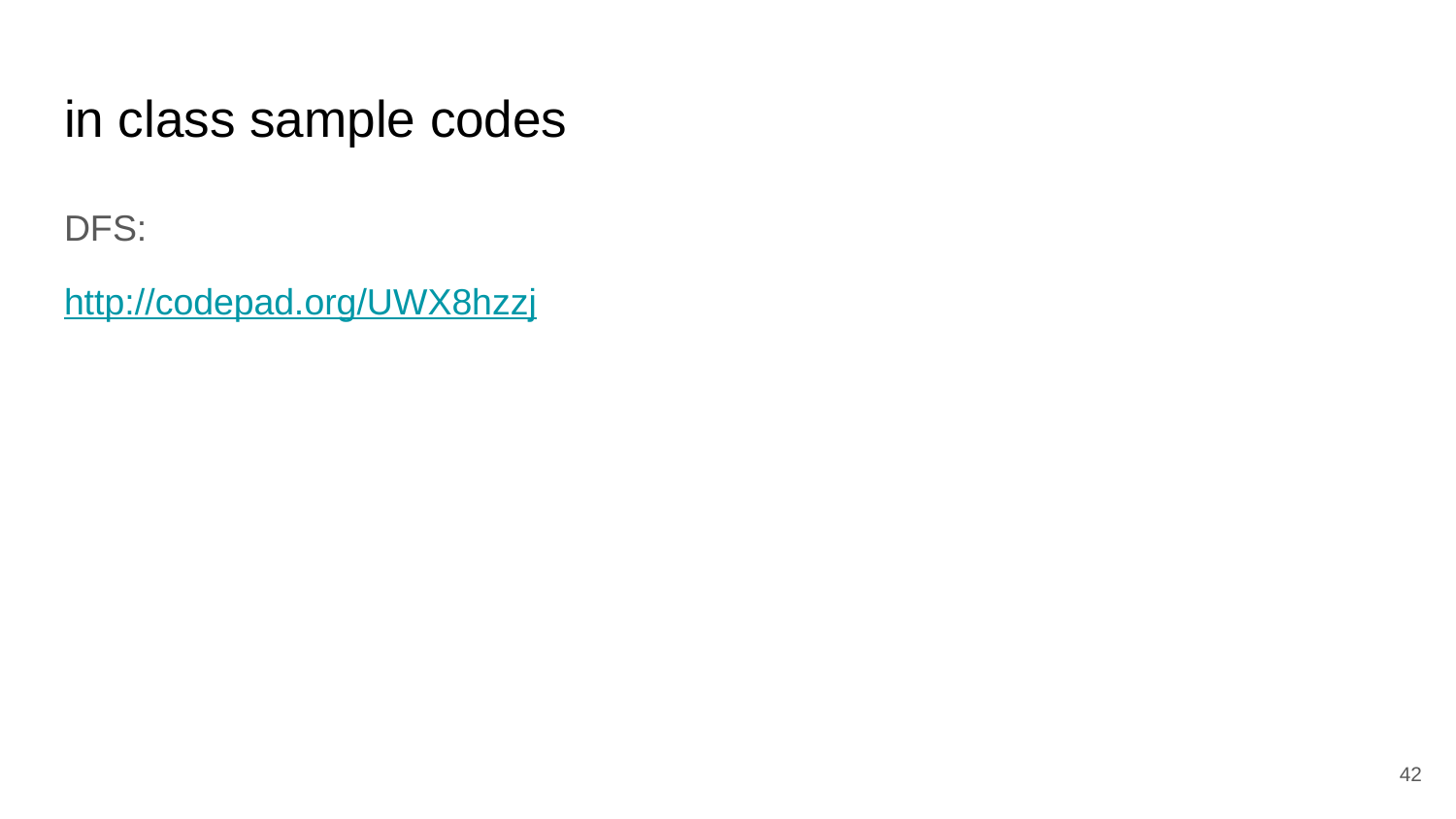

# in class sample codes
DFS:
http://codepad.org/UWX8hzzj
42